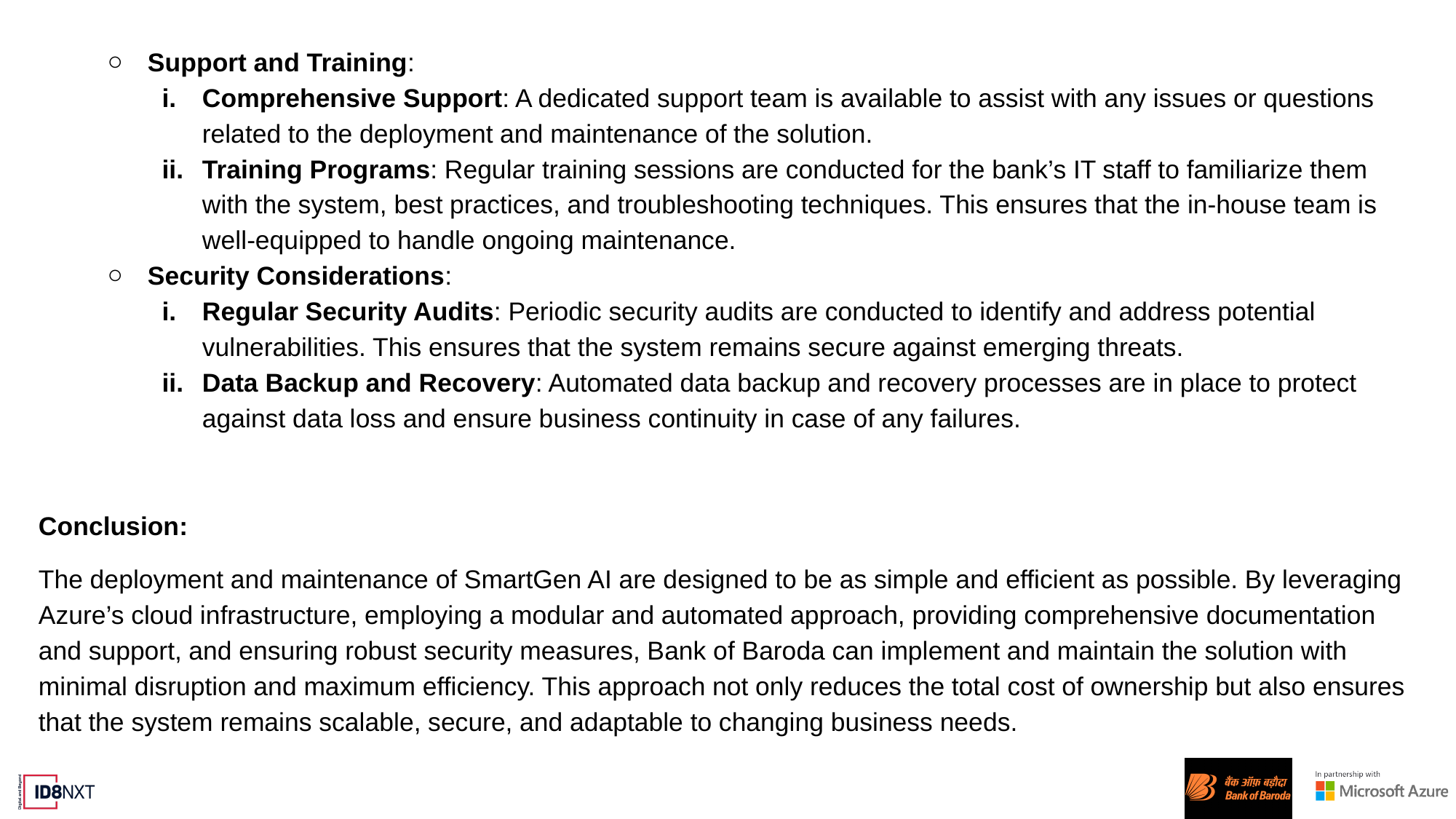

# Support and Training:
Comprehensive Support: A dedicated support team is available to assist with any issues or questions related to the deployment and maintenance of the solution.
Training Programs: Regular training sessions are conducted for the bank’s IT staff to familiarize them with the system, best practices, and troubleshooting techniques. This ensures that the in-house team is well-equipped to handle ongoing maintenance.
Security Considerations:
Regular Security Audits: Periodic security audits are conducted to identify and address potential vulnerabilities. This ensures that the system remains secure against emerging threats.
Data Backup and Recovery: Automated data backup and recovery processes are in place to protect against data loss and ensure business continuity in case of any failures.

Conclusion:
The deployment and maintenance of SmartGen AI are designed to be as simple and efficient as possible. By leveraging Azure’s cloud infrastructure, employing a modular and automated approach, providing comprehensive documentation and support, and ensuring robust security measures, Bank of Baroda can implement and maintain the solution with minimal disruption and maximum efficiency. This approach not only reduces the total cost of ownership but also ensures that the system remains scalable, secure, and adaptable to changing business needs.